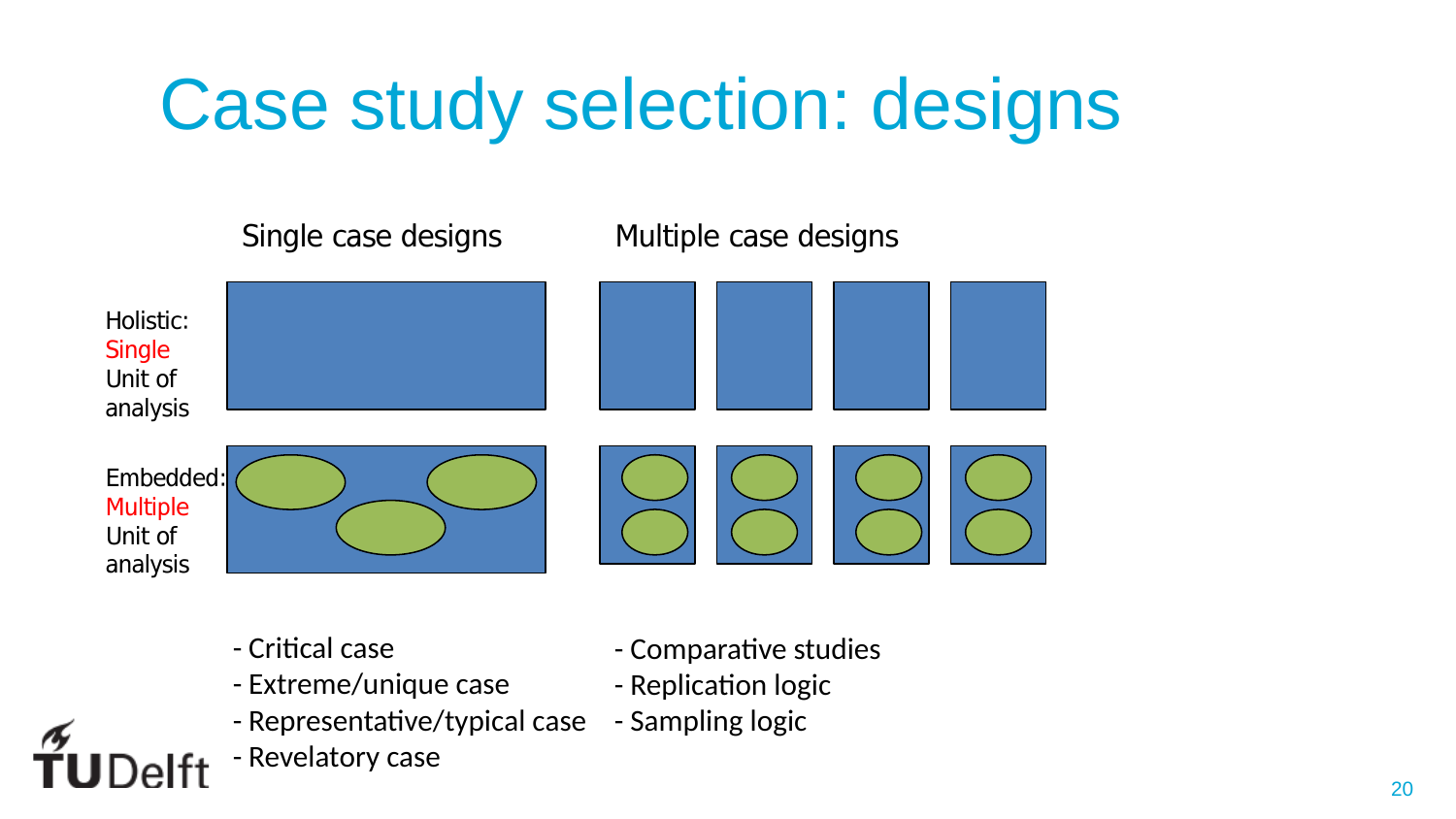

# Case study selection: designs
Single case designs
Multiple case designs

Holistic:
Single
Unit of
analysis

Embedded:
Multiple
Unit of
analysis

- Critical case
- Extreme/unique case
- Representative/typical case
- Revelatory case
- Comparative studies
- Replication logic
- Sampling logic